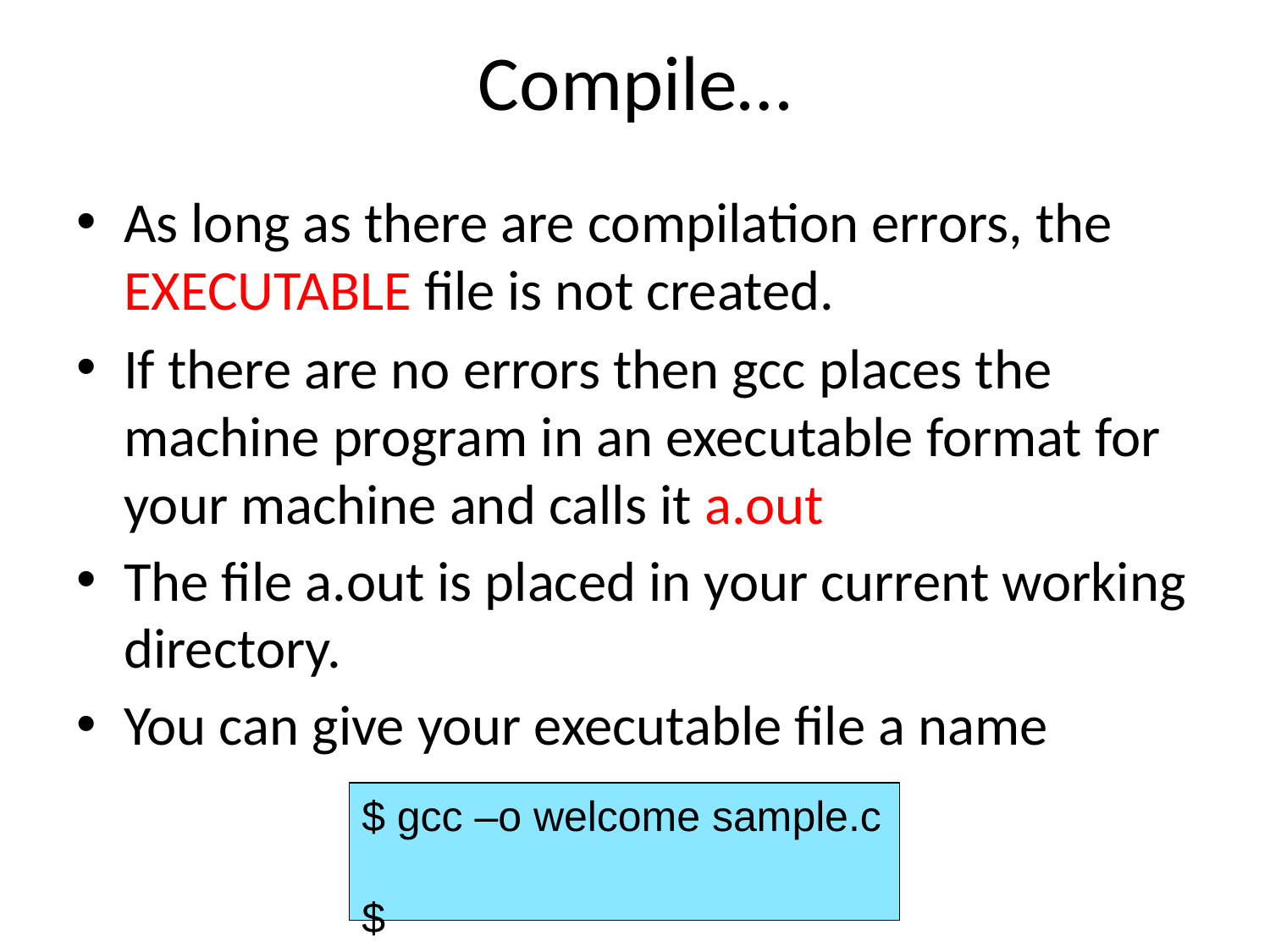

# Compile…
As long as there are compilation errors, the EXECUTABLE file is not created.
If there are no errors then gcc places the machine program in an executable format for your machine and calls it a.out
The file a.out is placed in your current working directory.
You can give your executable file a name

$ gcc –o welcome sample.c
$
IC-100